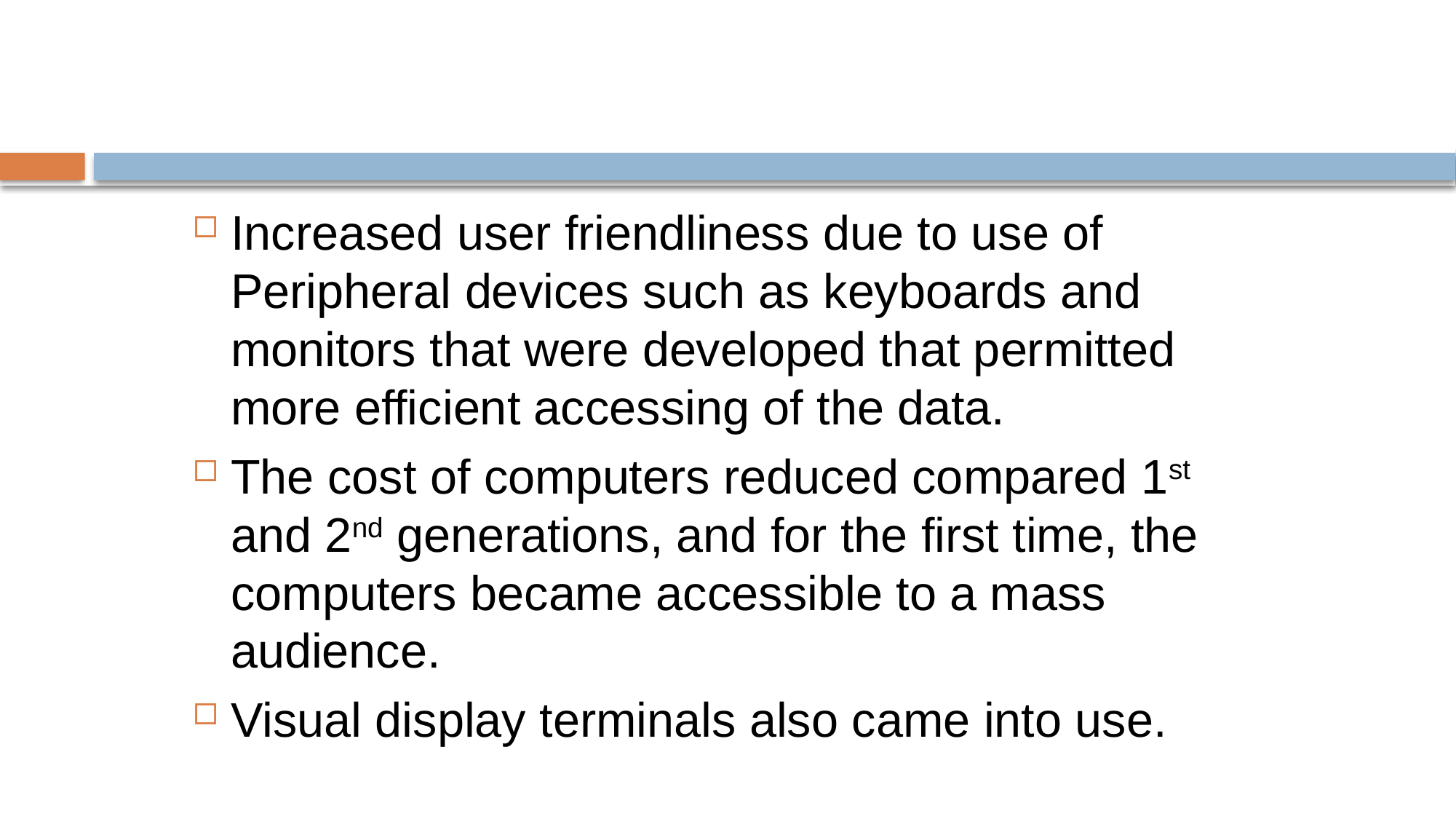

#

Increased user friendliness due to use of Peripheral devices such as keyboards and monitors that were developed that permitted more efficient accessing of the data.
The cost of computers reduced compared 1st and 2nd generations, and for the first time, the computers became accessible to a mass audience.
Visual display terminals also came into use.